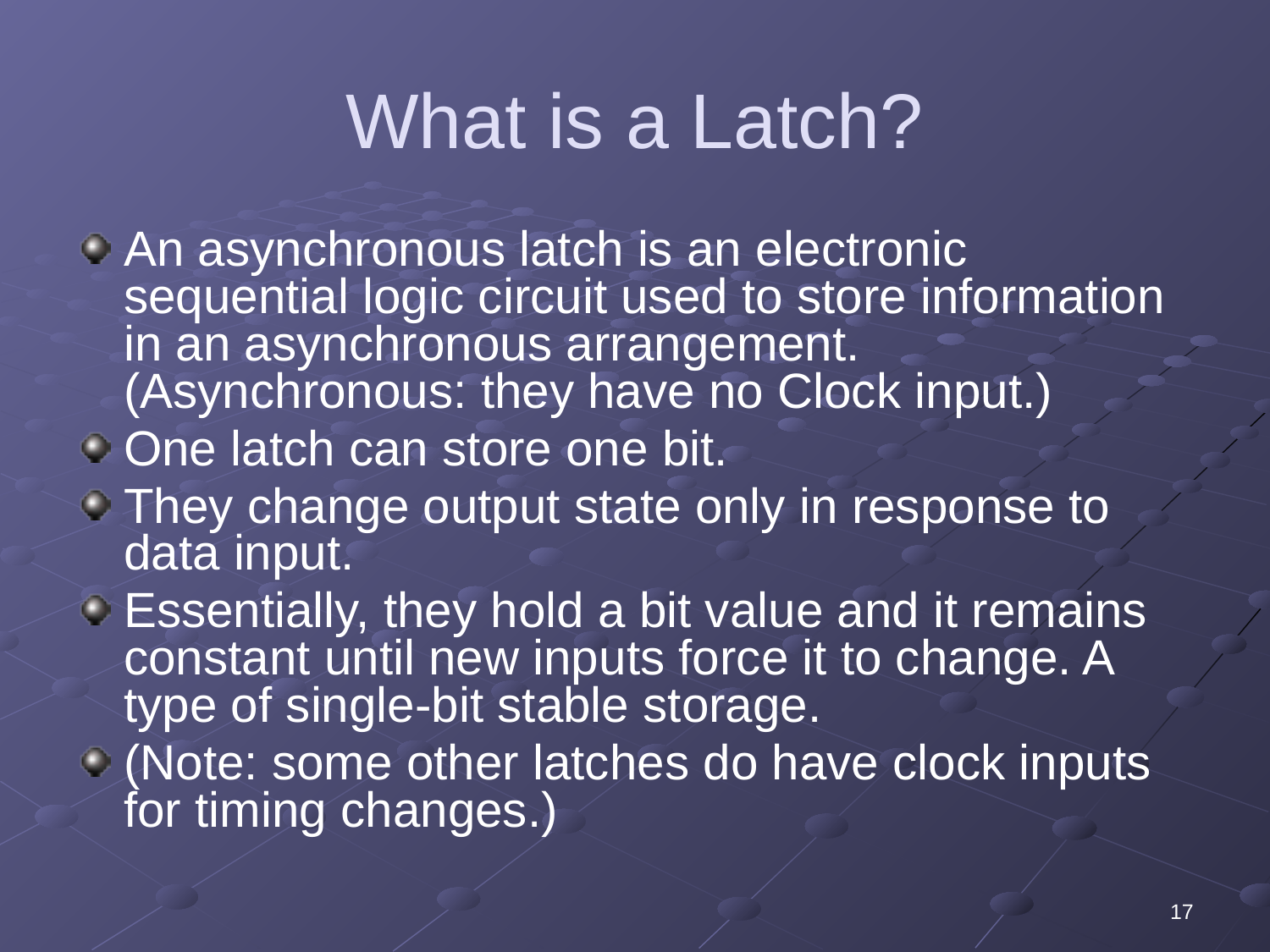

# What is a Latch?
An asynchronous latch is an electronic sequential logic circuit used to store information in an asynchronous arrangement. (Asynchronous: they have no Clock input.)
One latch can store one bit.
They change output state only in response to data input.
Essentially, they hold a bit value and it remains constant until new inputs force it to change. A type of single-bit stable storage.
(Note: some other latches do have clock inputs for timing changes.)
17